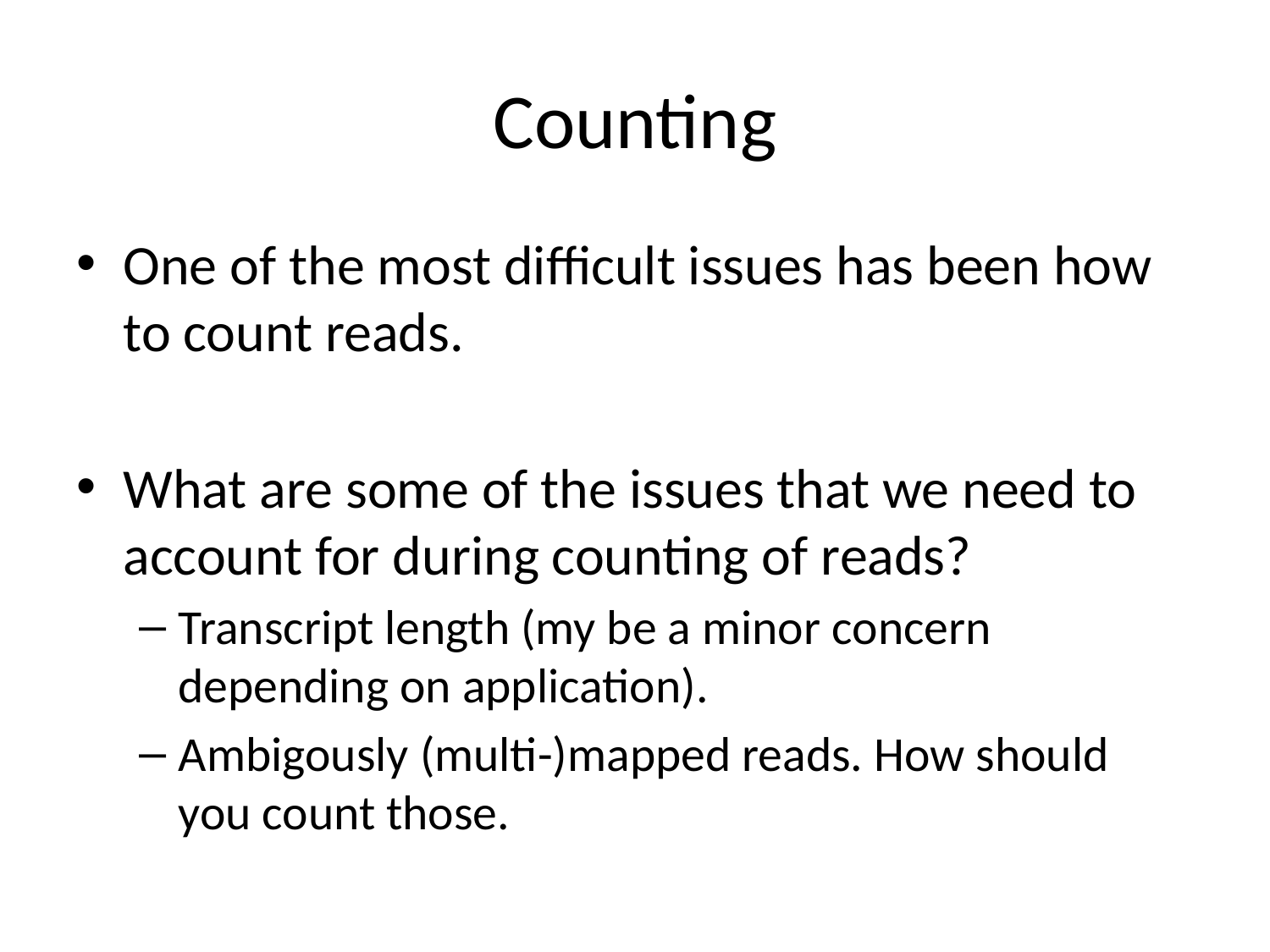

# Counting
One of the most difficult issues has been how to count reads.

What are some of the issues that we need to account for during counting of reads?
Transcript length (my be a minor concern depending on application).
Ambigously (multi-)mapped reads. How should you count those.